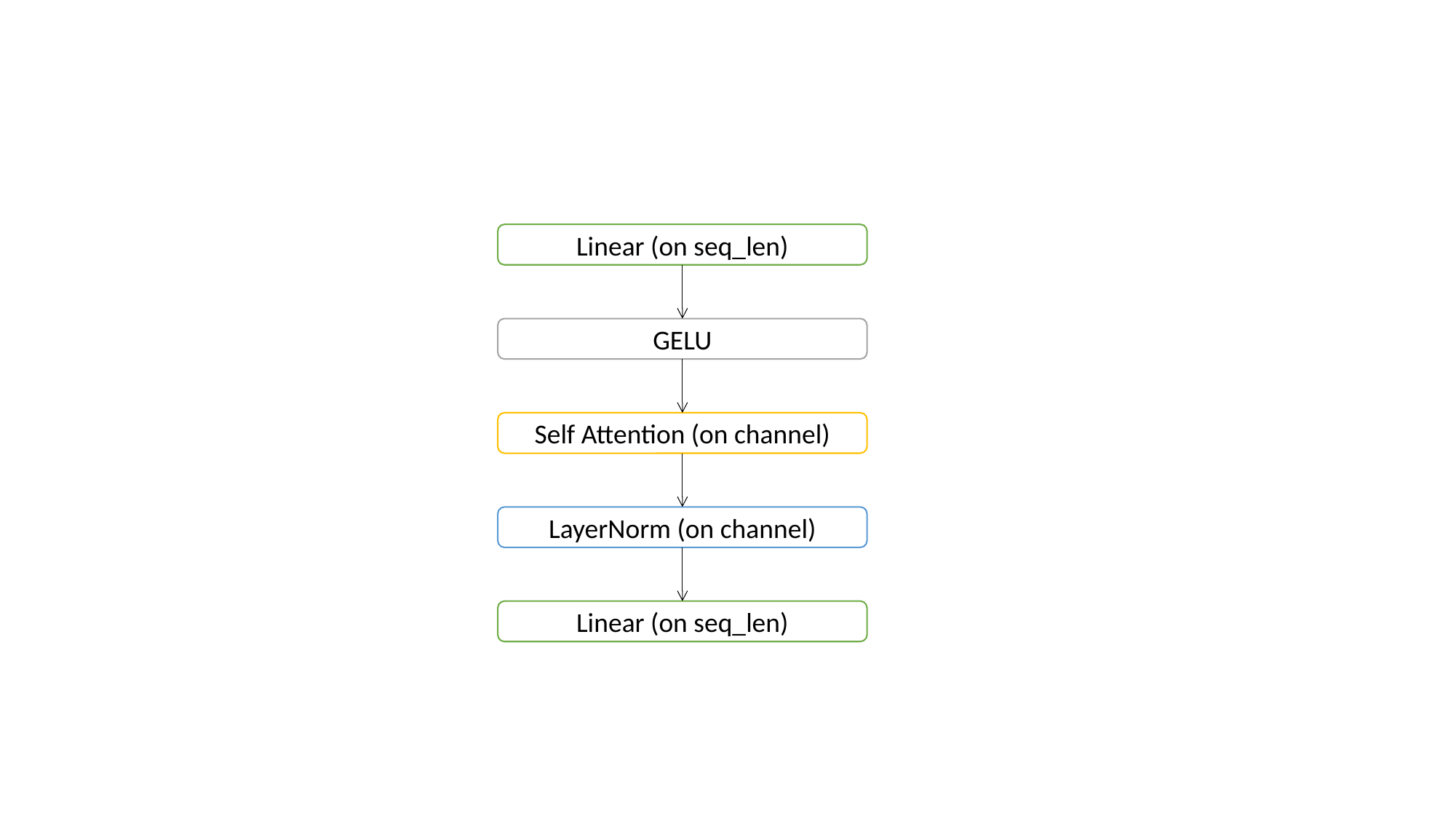

Linear (on seq_len)
GELU
Self Attention (on channel)
LayerNorm (on channel)
Linear (on seq_len)